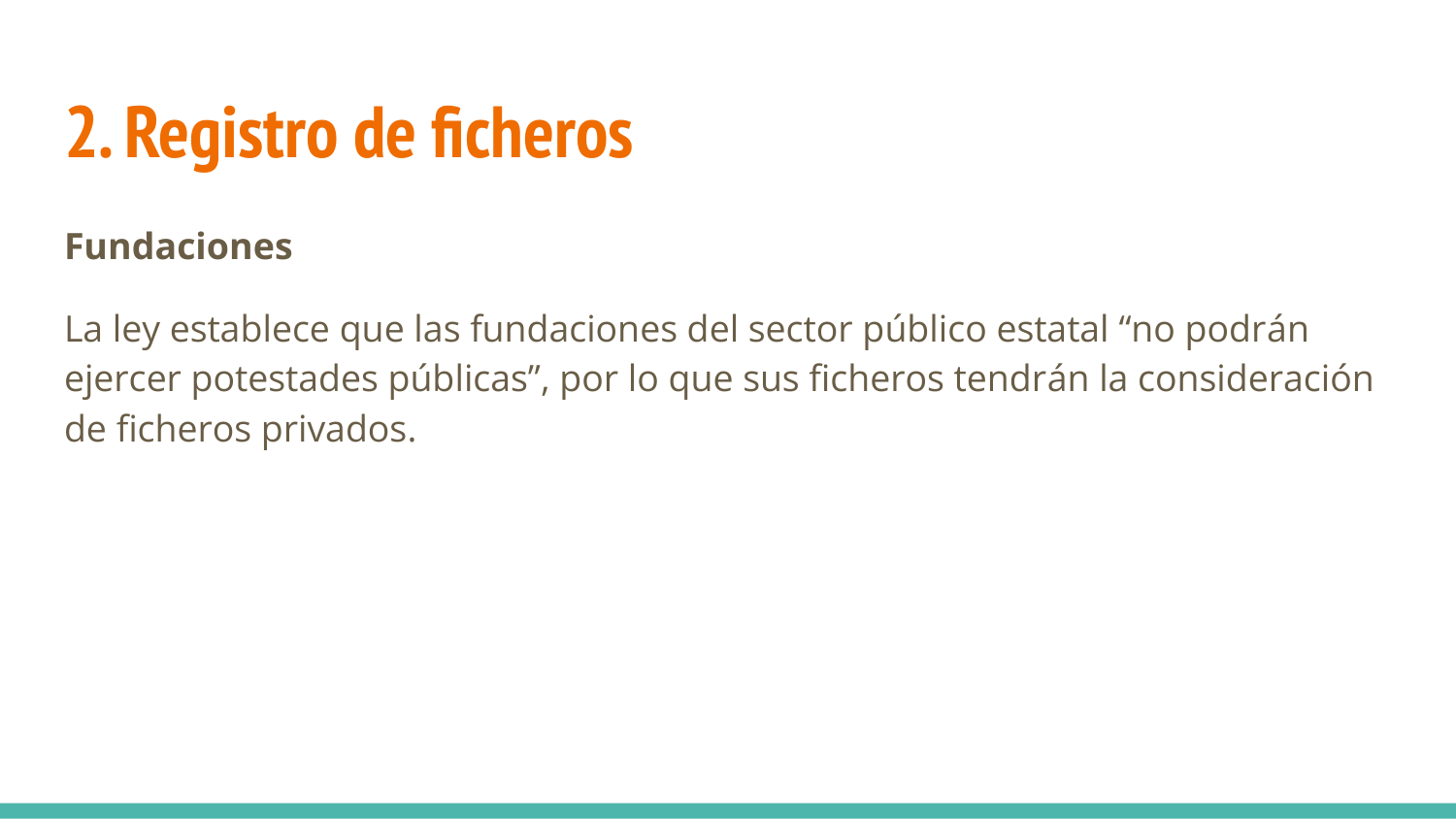

# 2. Registro de ficheros
Fundaciones
La ley establece que las fundaciones del sector público estatal “no podrán ejercer potestades públicas”, por lo que sus ficheros tendrán la consideración de ​ficheros privados​.